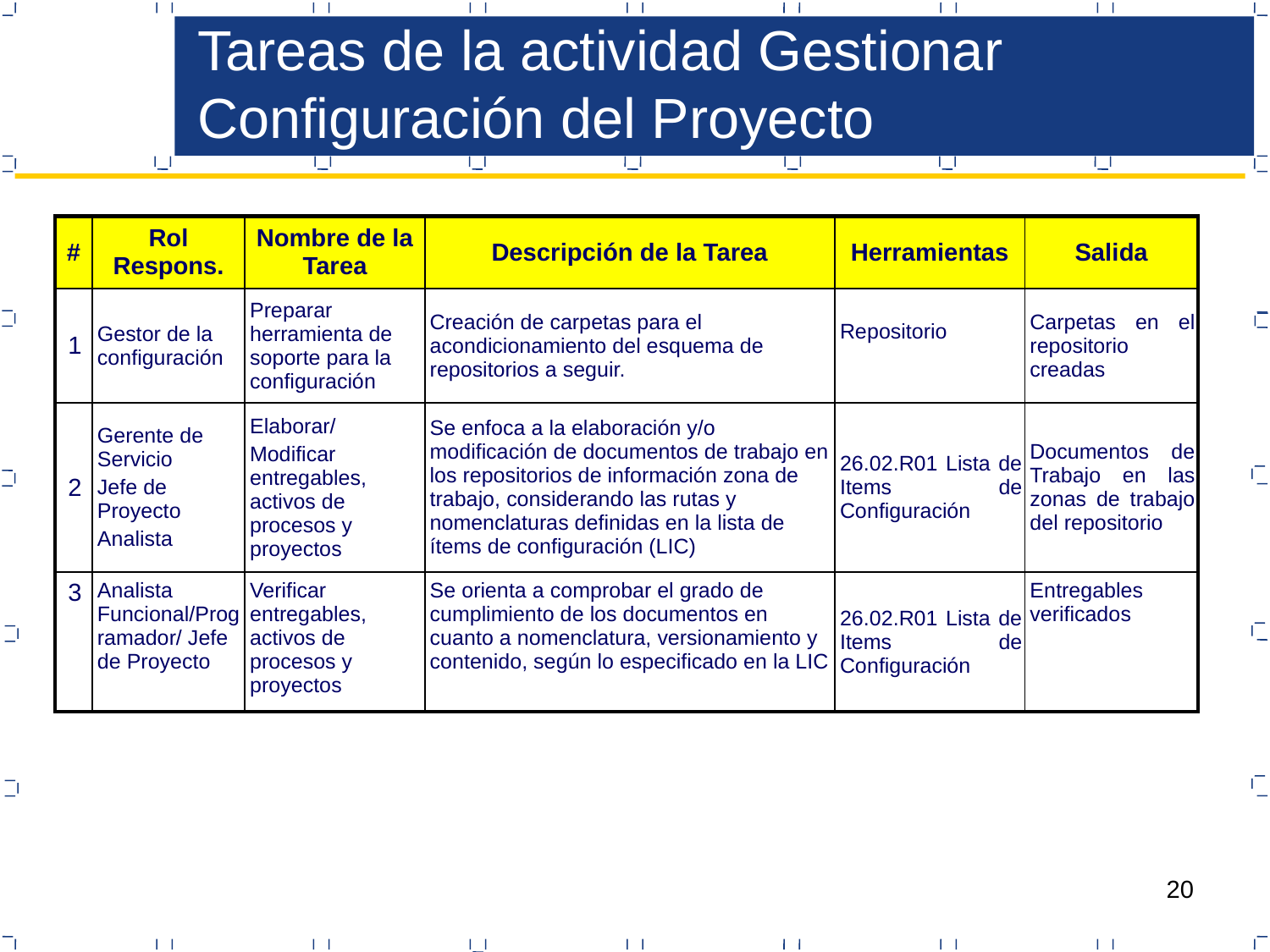

Tareas de la actividad Gestionar Configuración del Proyecto

| # | Rol Respons. | Nombre de la Tarea | Descripción de la Tarea | Herramientas | Salida |
| --- | --- | --- | --- | --- | --- |
| 1 | Gestor de la configuración | Preparar herramienta de soporte para la configuración | Creación de carpetas para el acondicionamiento del esquema de repositorios a seguir. | Repositorio | Carpetas en el repositorio creadas |
| 2 | Gerente de Servicio Jefe de Proyecto Analista | Elaborar/ Modificar entregables, activos de procesos y proyectos | Se enfoca a la elaboración y/o modificación de documentos de trabajo en los repositorios de información zona de trabajo, considerando las rutas y nomenclaturas definidas en la lista de ítems de configuración (LIC) | 26.02.R01 Lista de Items de Configuración | Documentos de Trabajo en las zonas de trabajo del repositorio |
| 3 | Analista Funcional/Programador/ Jefe de Proyecto | Verificar entregables, activos de procesos y proyectos | Se orienta a comprobar el grado de cumplimiento de los documentos en cuanto a nomenclatura, versionamiento y contenido, según lo especificado en la LIC | 26.02.R01 Lista de Items de Configuración | Entregables verificados |